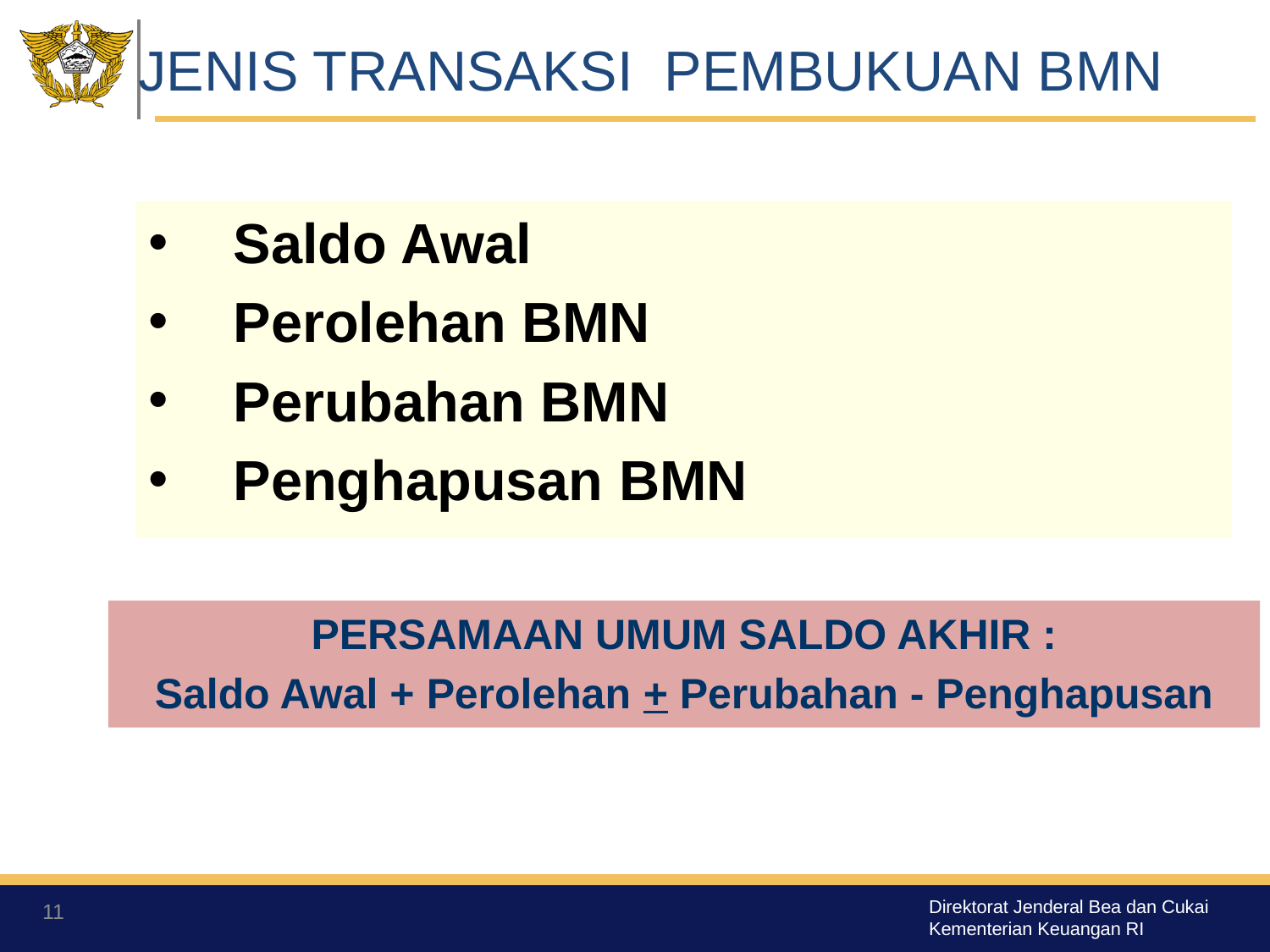

# JENIS TRANSAKSI  PEMBUKUAN BMN
Saldo Awal
Perolehan BMN
Perubahan BMN
Penghapusan BMN
PERSAMAAN UMUM SALDO AKHIR :
Saldo Awal + Perolehan + Perubahan - Penghapusan